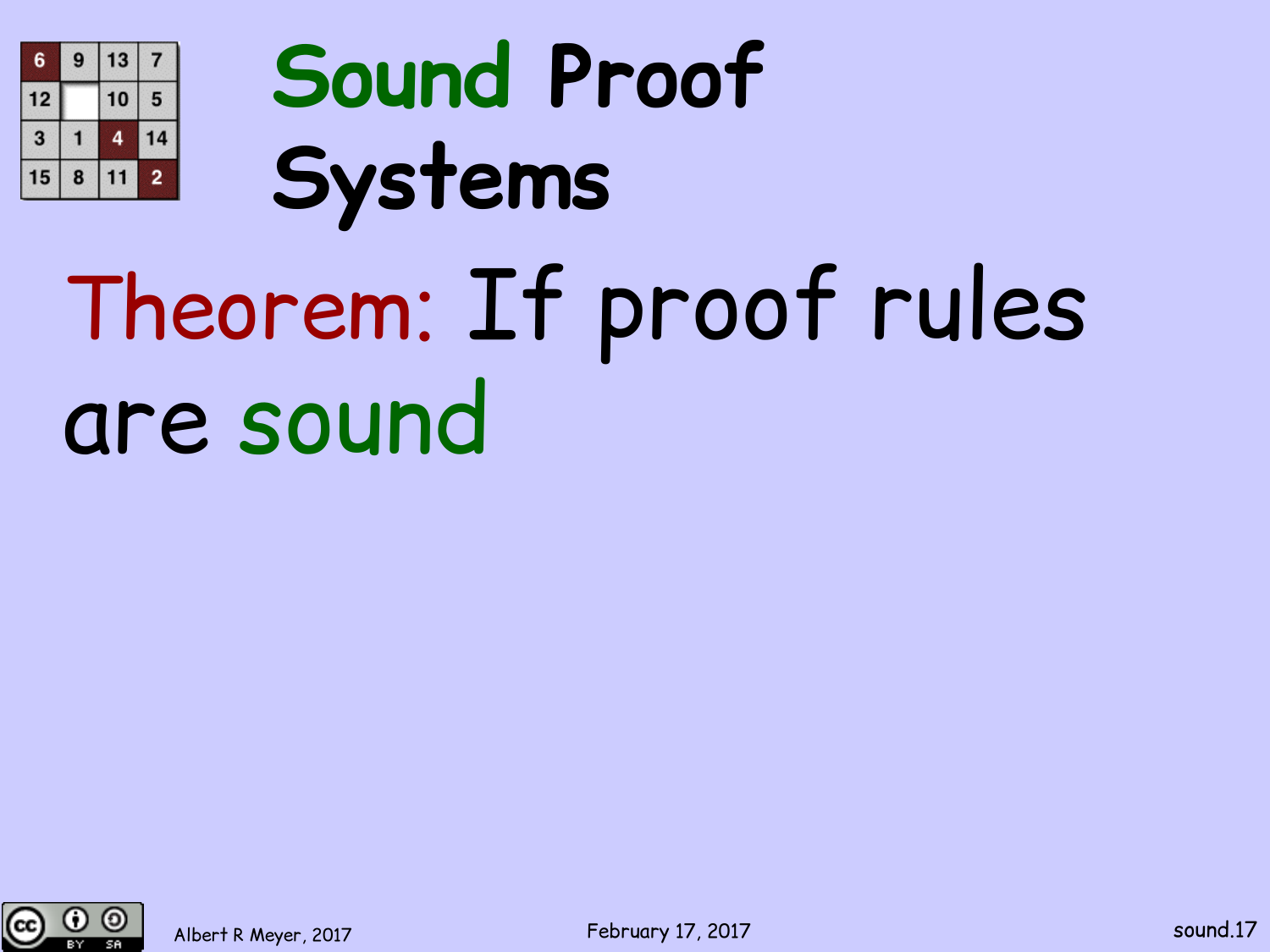

# Sound Proof Systems
Theorem: If proof rules are sound
sound.17